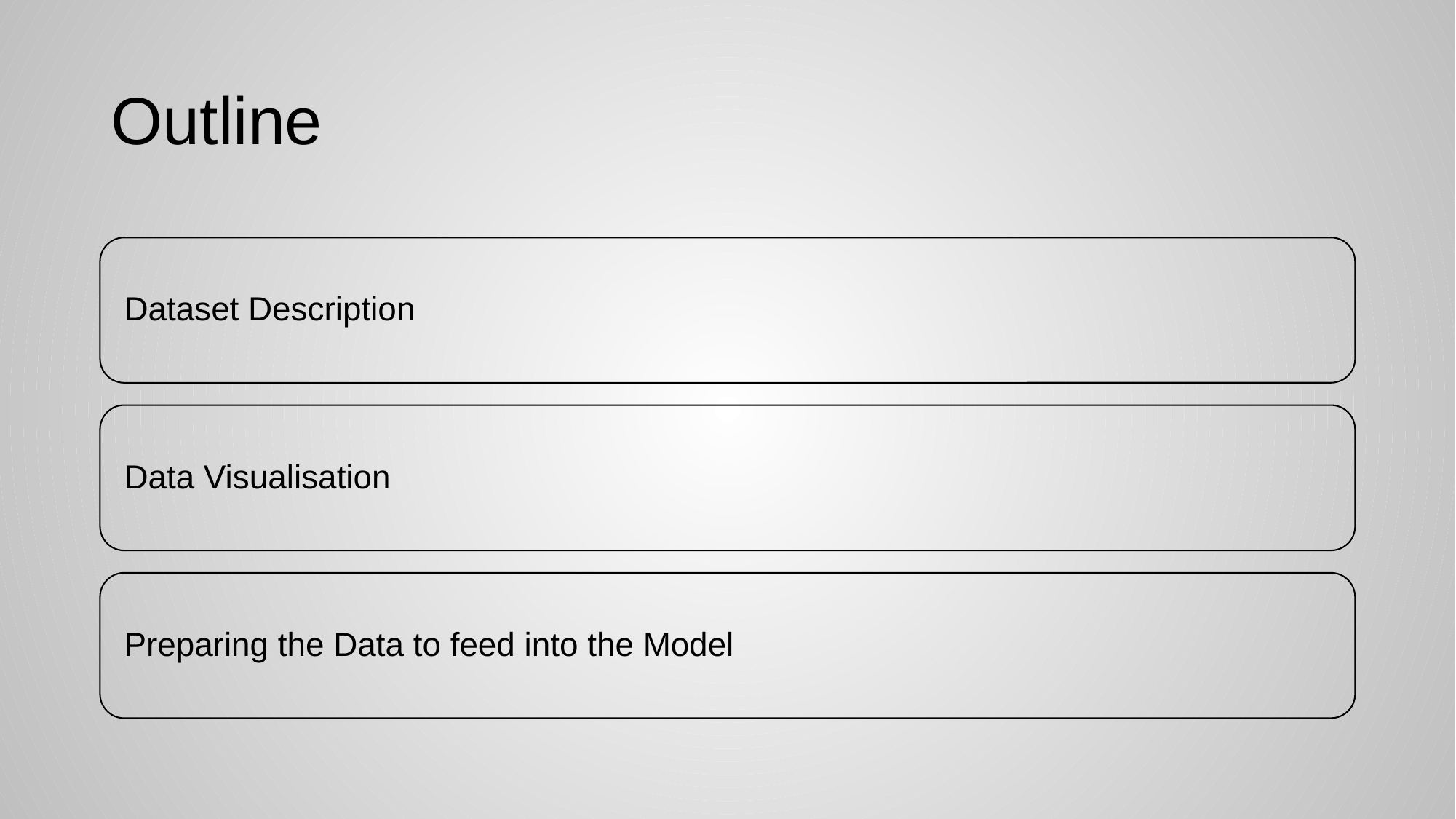

# Outline
Dataset Description
Data Visualisation
Preparing the Data to feed into the Model